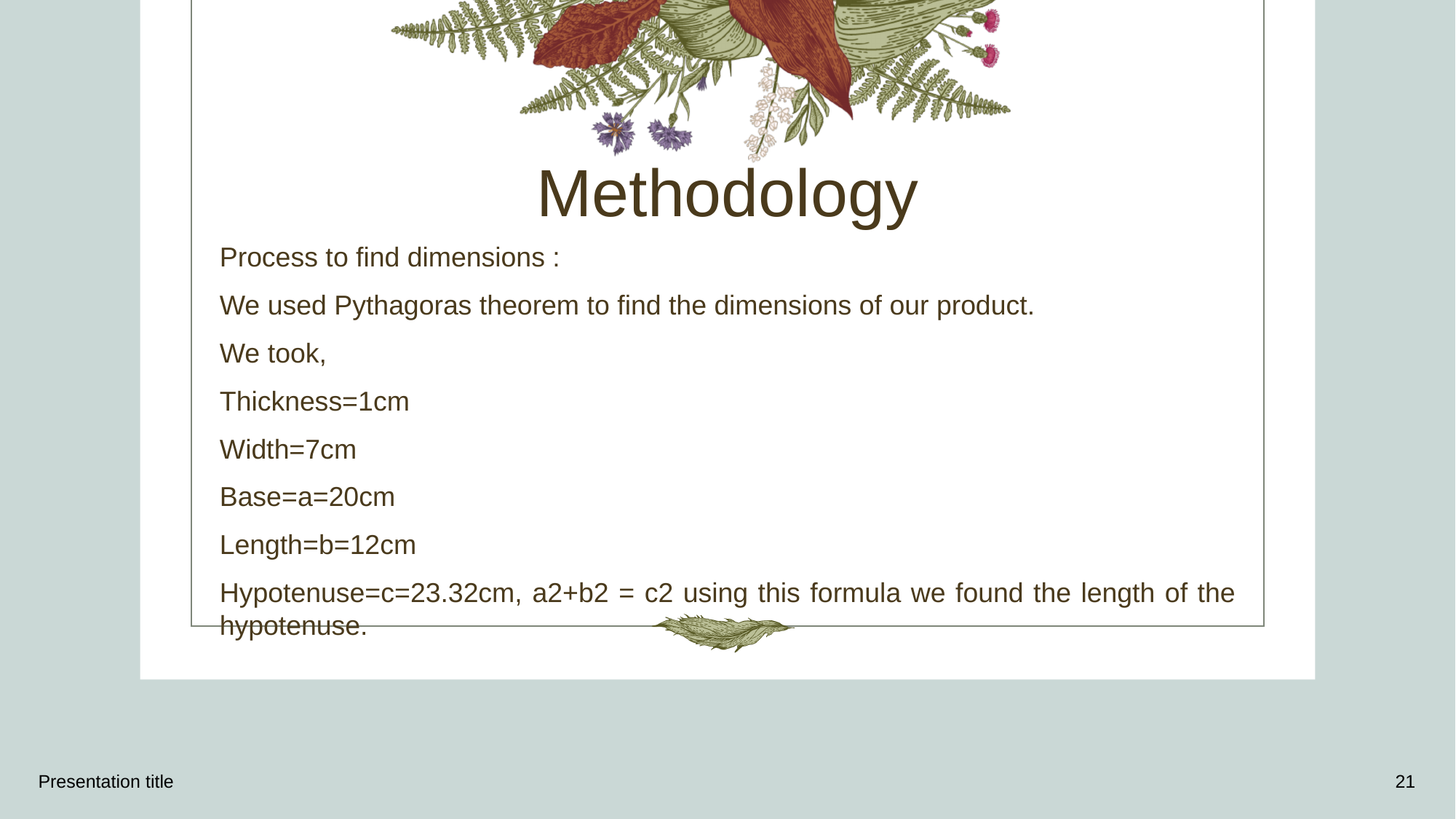

# Methodology
Process to find dimensions :
We used Pythagoras theorem to find the dimensions of our product.
We took,
Thickness=1cm
Width=7cm
Base=a=20cm
Length=b=12cm
Hypotenuse=c=23.32cm, a2+b2 = c2 using this formula we found the length of the hypotenuse.

Presentation title
21